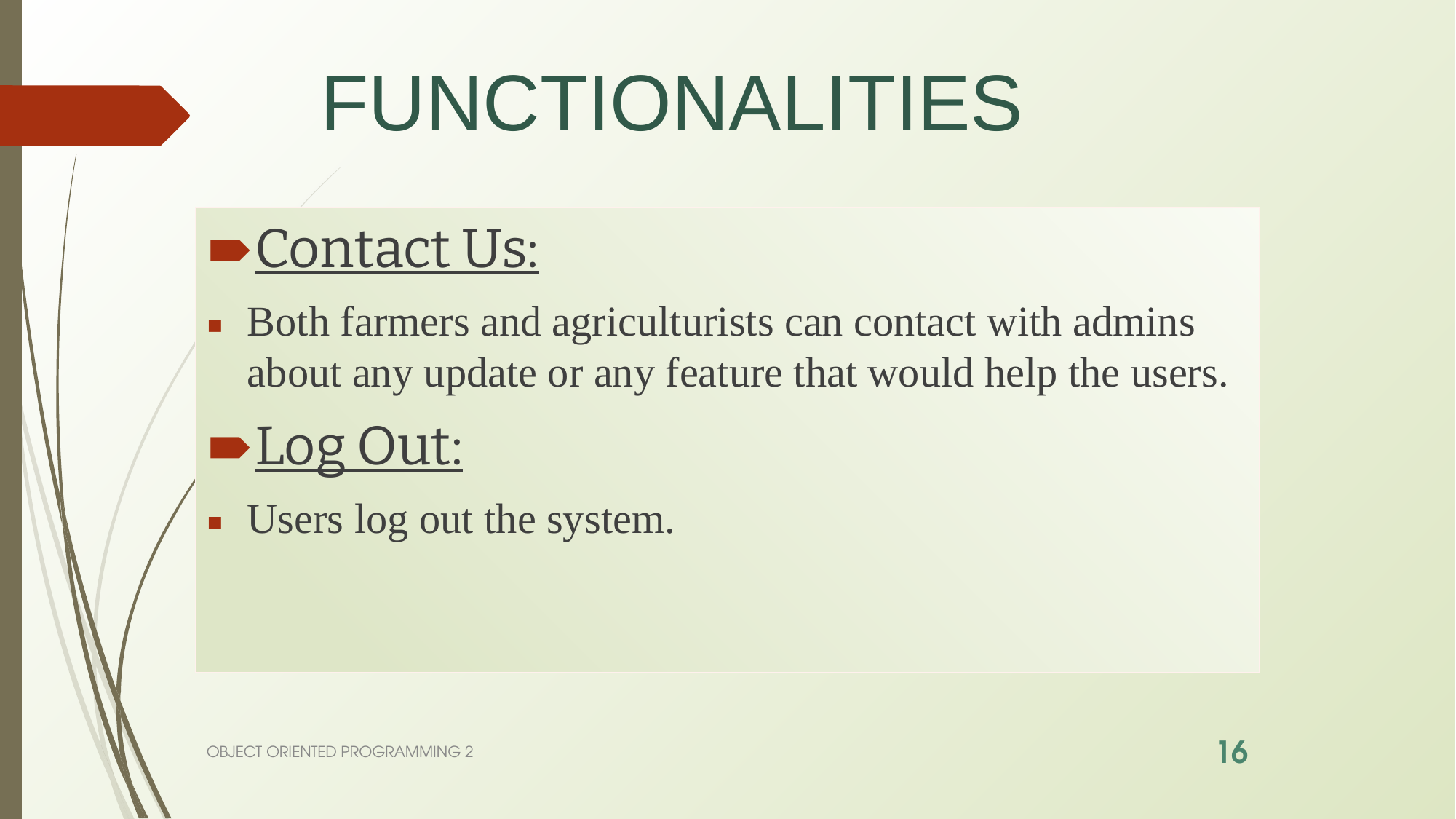

# FUNCTIONALITIES
Contact Us:
Both farmers and agriculturists can contact with admins about any update or any feature that would help the users.
Log Out:
Users log out the system.

16
OBJECT ORIENTED PROGRAMMING 2